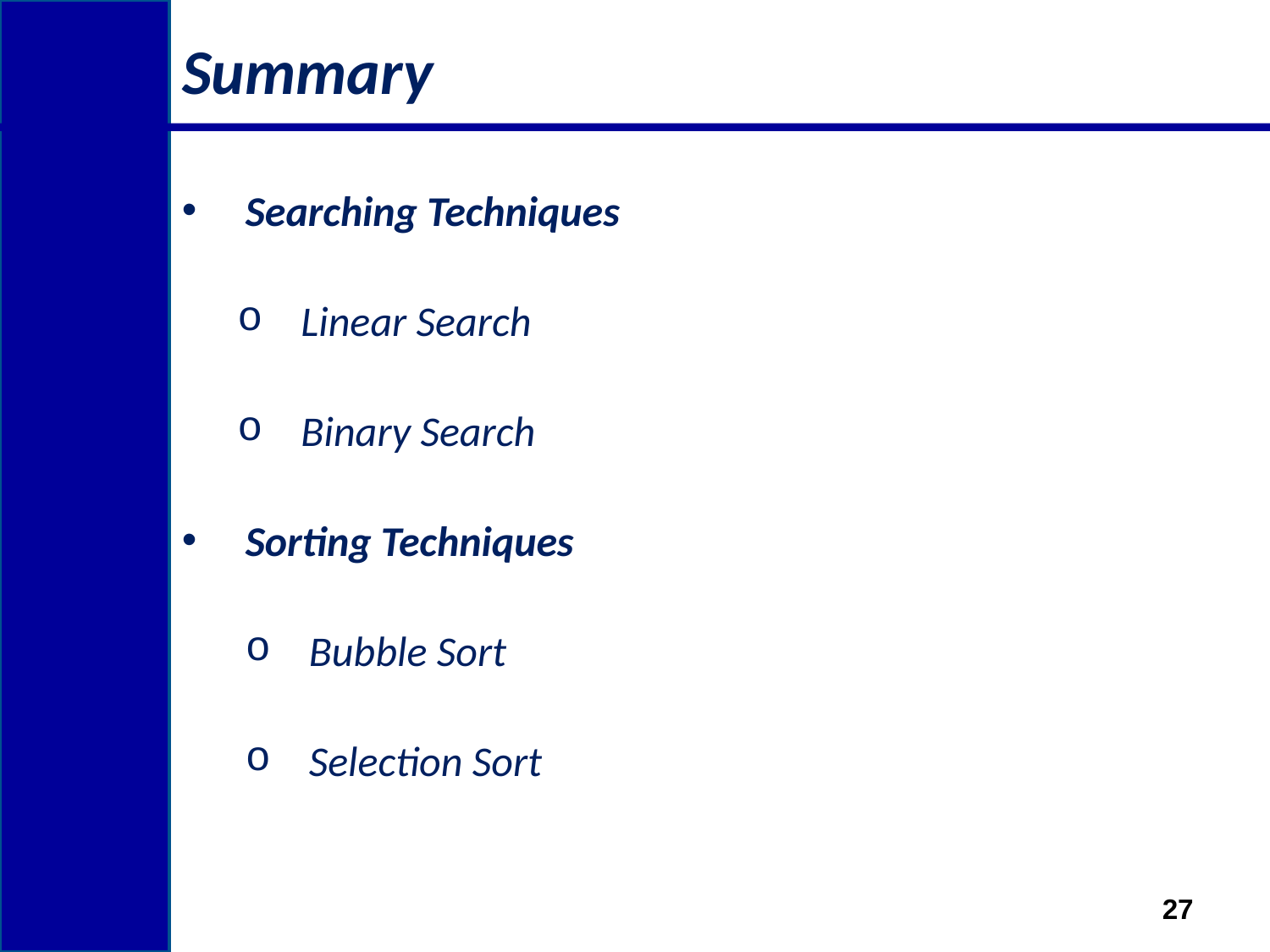

# Summary
Searching Techniques
Linear Search
Binary Search
Sorting Techniques
Bubble Sort
Selection Sort

27